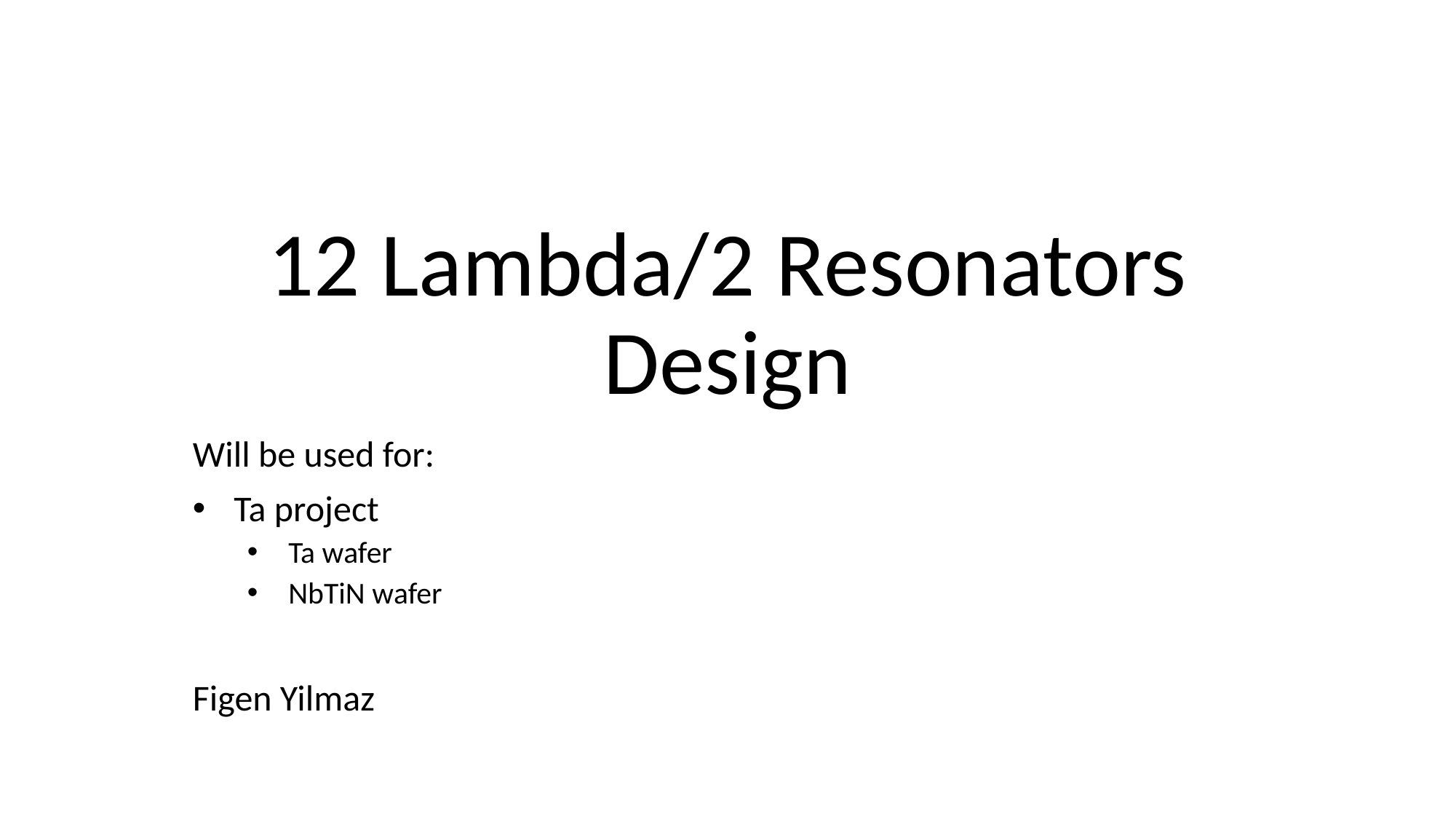

# 12 Lambda/2 Resonators Design
Will be used for:
Ta project
Ta wafer
NbTiN wafer

Figen Yilmaz